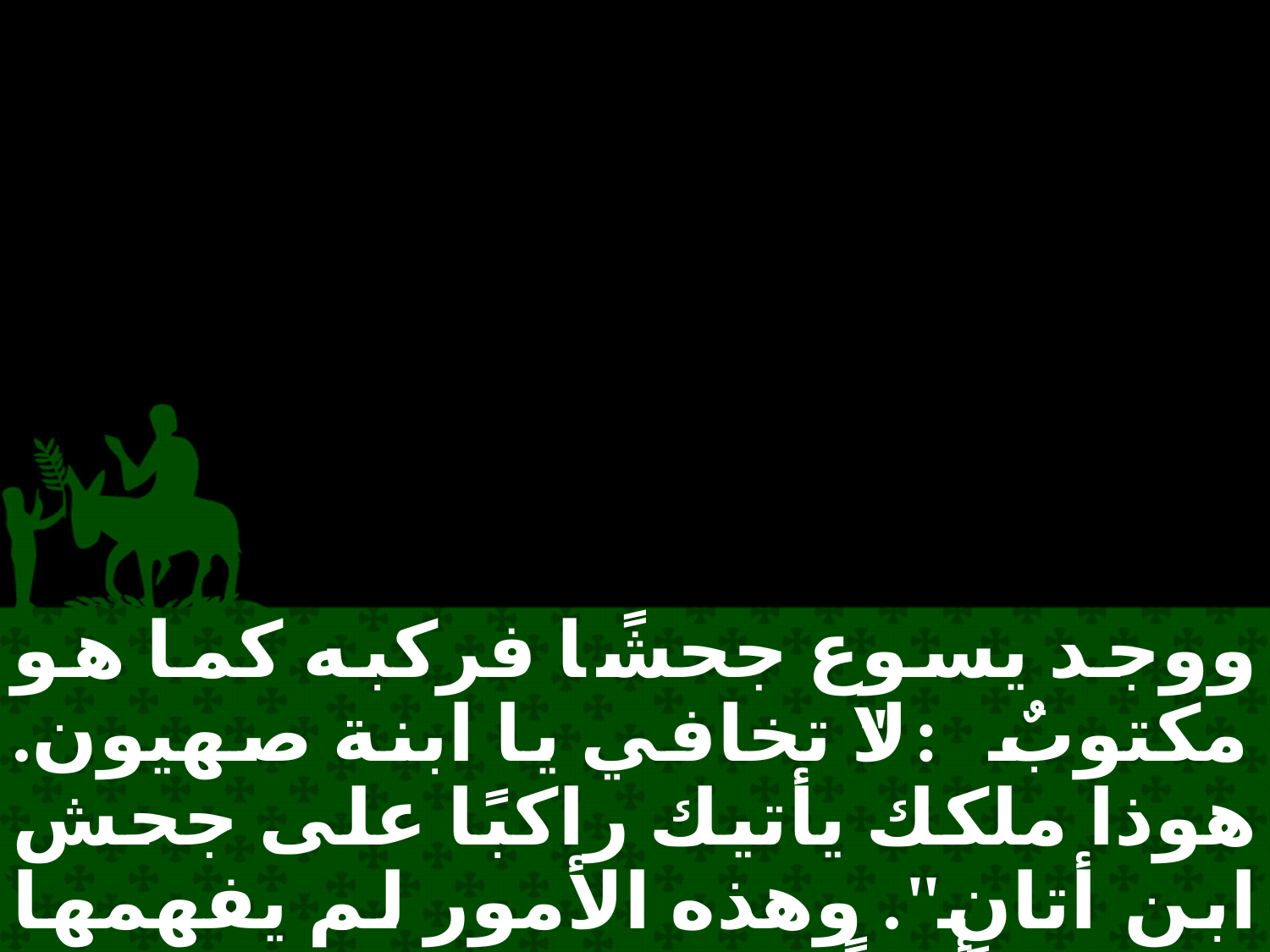

ووجد يسوع جحشًا فركبه كما هو مكتوبٌ: "لا تخافي يا ابنة صهيون. هوذا ملكك يأتيك راكبًا على جحش ابن أتانٍ". وهذه الأمور لم يفهمها تلاميذه أولاً، ولكن لما تمجد يسوع، حينئذٍ تذكروا أن هذه